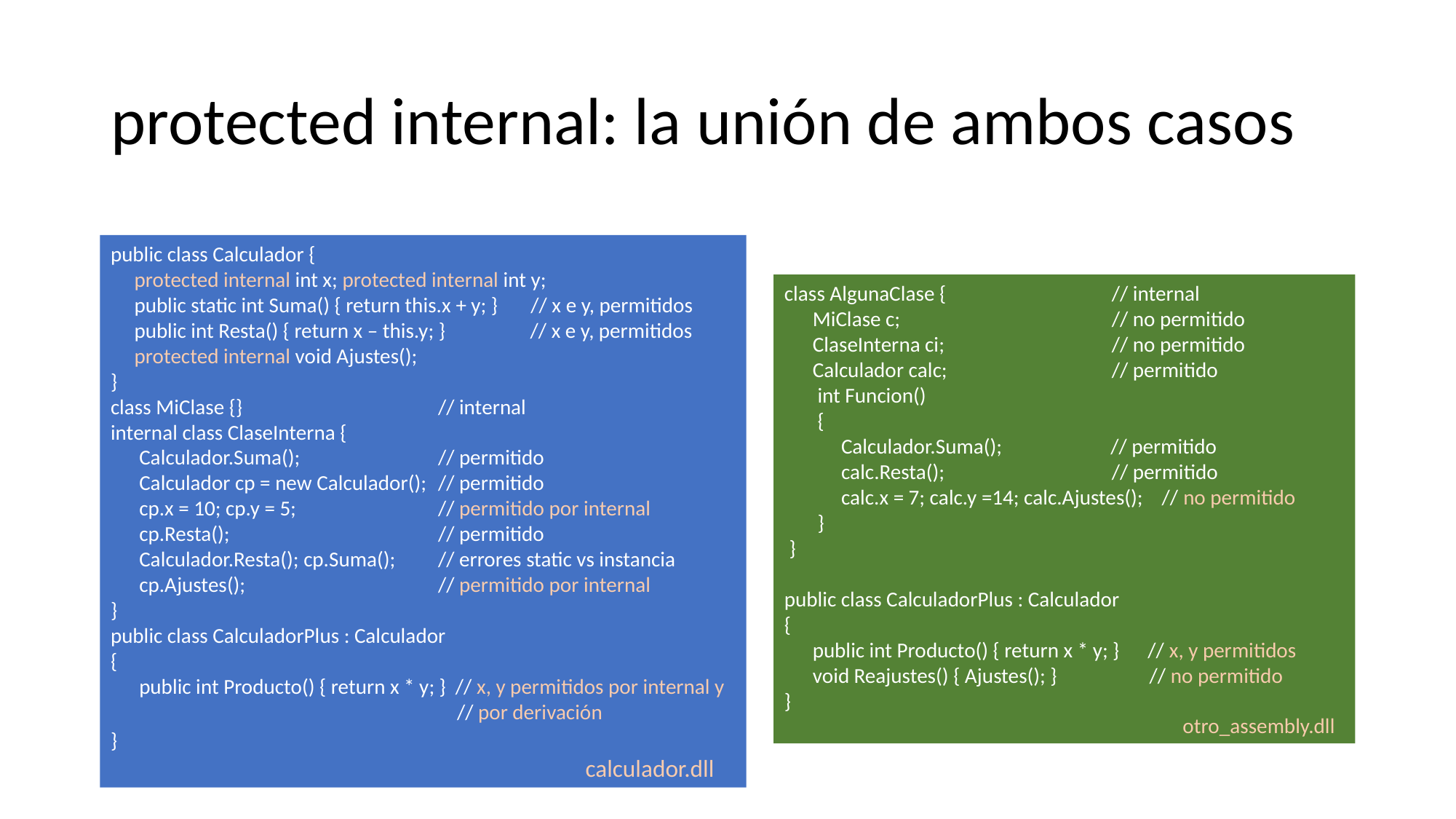

# protected internal: la unión de ambos casos
public class Calculador {
     protected internal int x; protected internal int y;
     public static int Suma() { return this.x + y; }       // x e y, permitidos
     public int Resta() { return x – this.y; }                  // x e y, permitidos
     protected internal void Ajustes();
}
class MiClase {}           		// internal
internal class ClaseInterna {
      Calculador.Suma();                           	// permitido
      Calculador cp = new Calculador();  	// permitido
      cp.x = 10; cp.y = 5;		// permitido por internal
      cp.Resta();		// permitido
      Calculador.Resta(); cp.Suma();	// errores static vs instancia
      cp.Ajustes();		// permitido por internal
}
public class CalculadorPlus : Calculador
{
      public int Producto() { return x * y; }  // x, y permitidos por internal y 			    // por derivación
}		                                               					       calculador.dll
class AlgunaClase {		// internal
      MiClase c; 	        	// no permitido
      ClaseInterna ci;  		// no permitido
      Calculador calc;  		// permitido
       int Funcion()
       {
            Calculador.Suma();                       // permitido
            calc.Resta();   		// permitido
            calc.x = 7; calc.y =14; calc.Ajustes();    // no permitido
       }
 }

public class CalculadorPlus : Calculador
{
      public int Producto() { return x * y; }      // x, y permitidos
      void Reajustes() { Ajustes(); }  	        // no permitido
}
     			               otro_assembly.dll